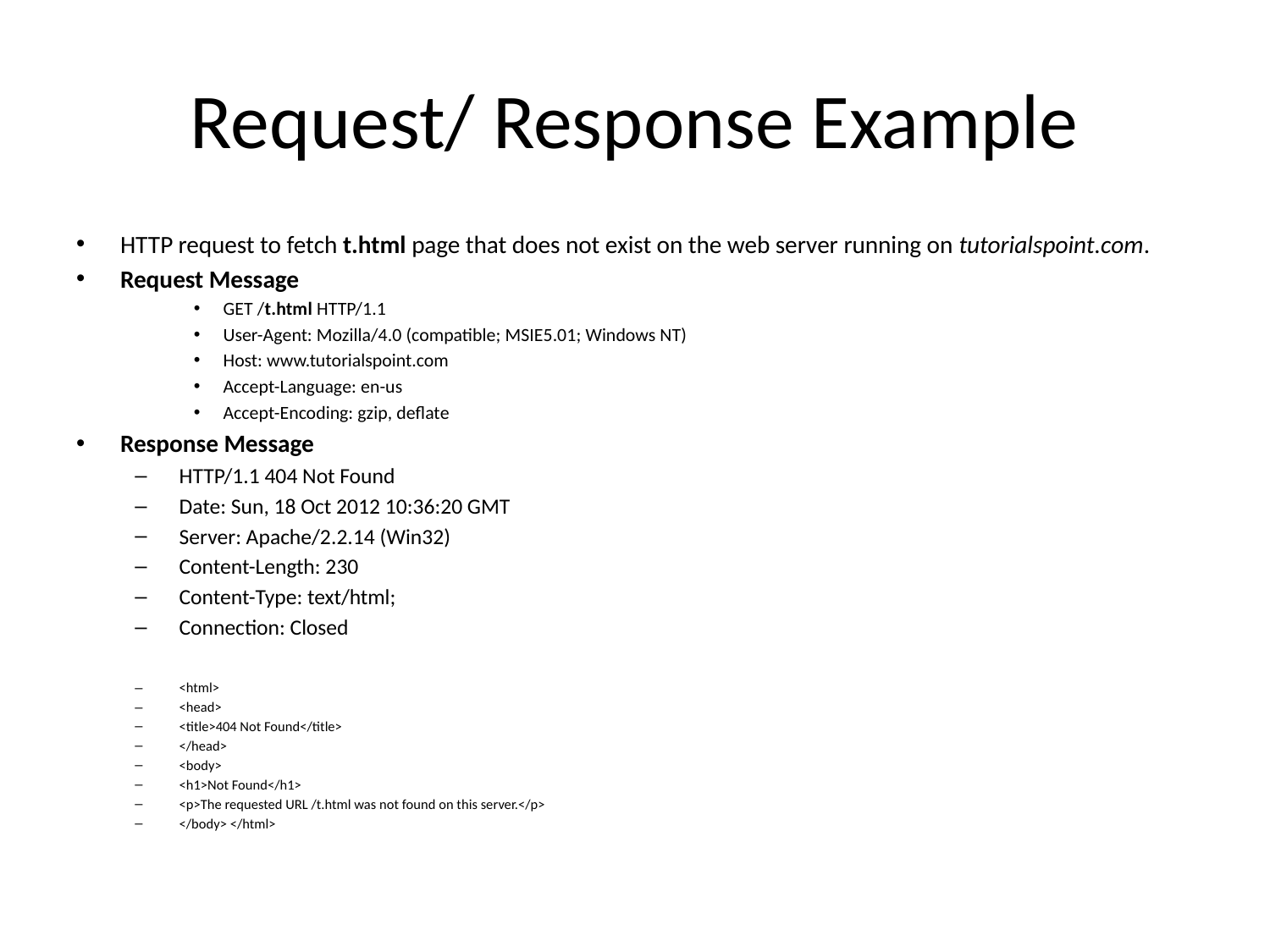

# Request/ Response Example
HTTP request to fetch t.html page that does not exist on the web server running on tutorialspoint.com.
Request Message
GET /t.html HTTP/1.1
User-Agent: Mozilla/4.0 (compatible; MSIE5.01; Windows NT)
Host: www.tutorialspoint.com
Accept-Language: en-us
Accept-Encoding: gzip, deflate
Response Message
HTTP/1.1 404 Not Found
Date: Sun, 18 Oct 2012 10:36:20 GMT
Server: Apache/2.2.14 (Win32)
Content-Length: 230
Content-Type: text/html;
Connection: Closed

<html>
<head>
<title>404 Not Found</title>
</head>
<body>
<h1>Not Found</h1>
<p>The requested URL /t.html was not found on this server.</p>
</body> </html>